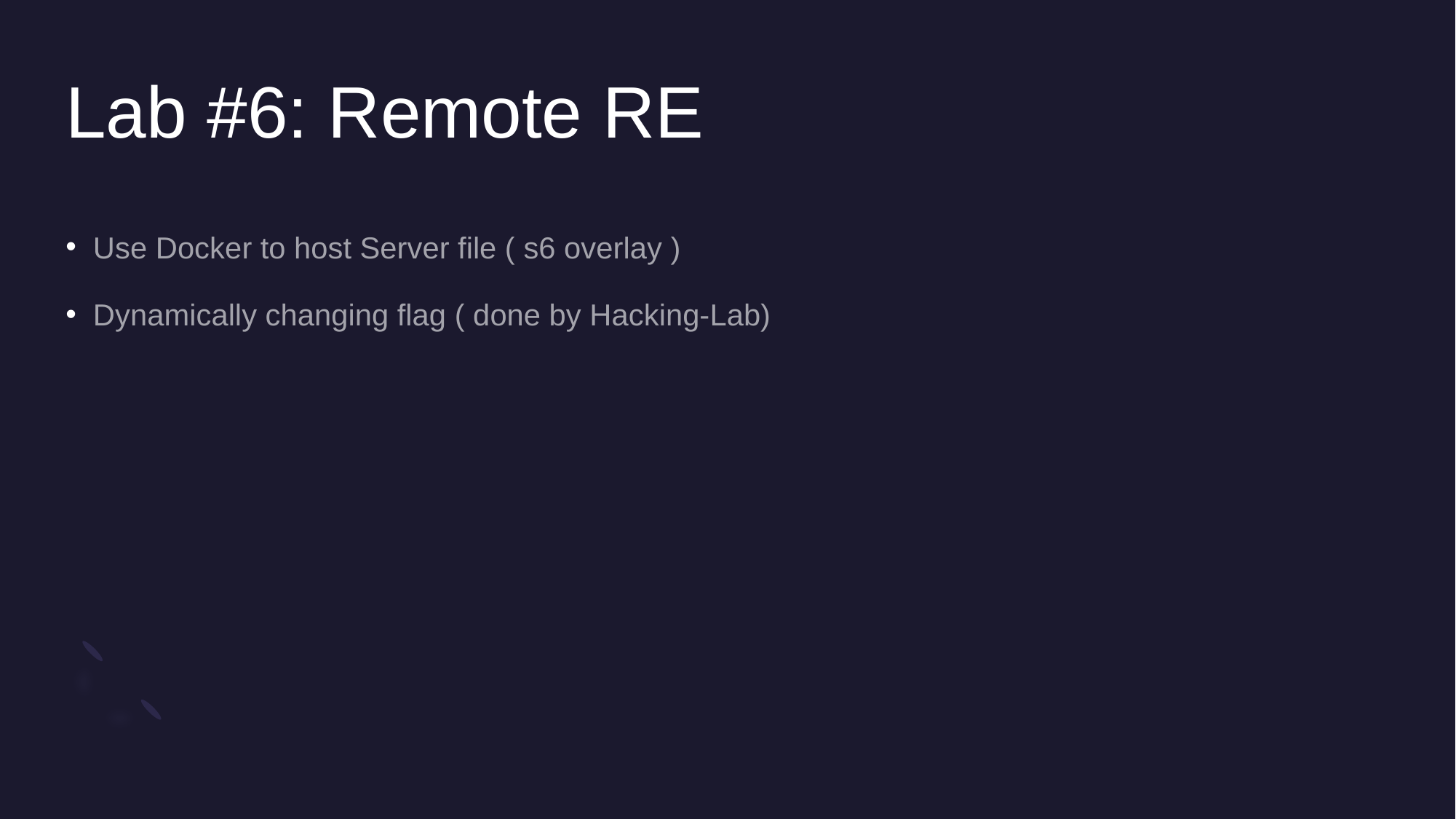

# Lab #6: Remote RE
Use Docker to host Server file ( s6 overlay )
Dynamically changing flag ( done by Hacking-Lab)